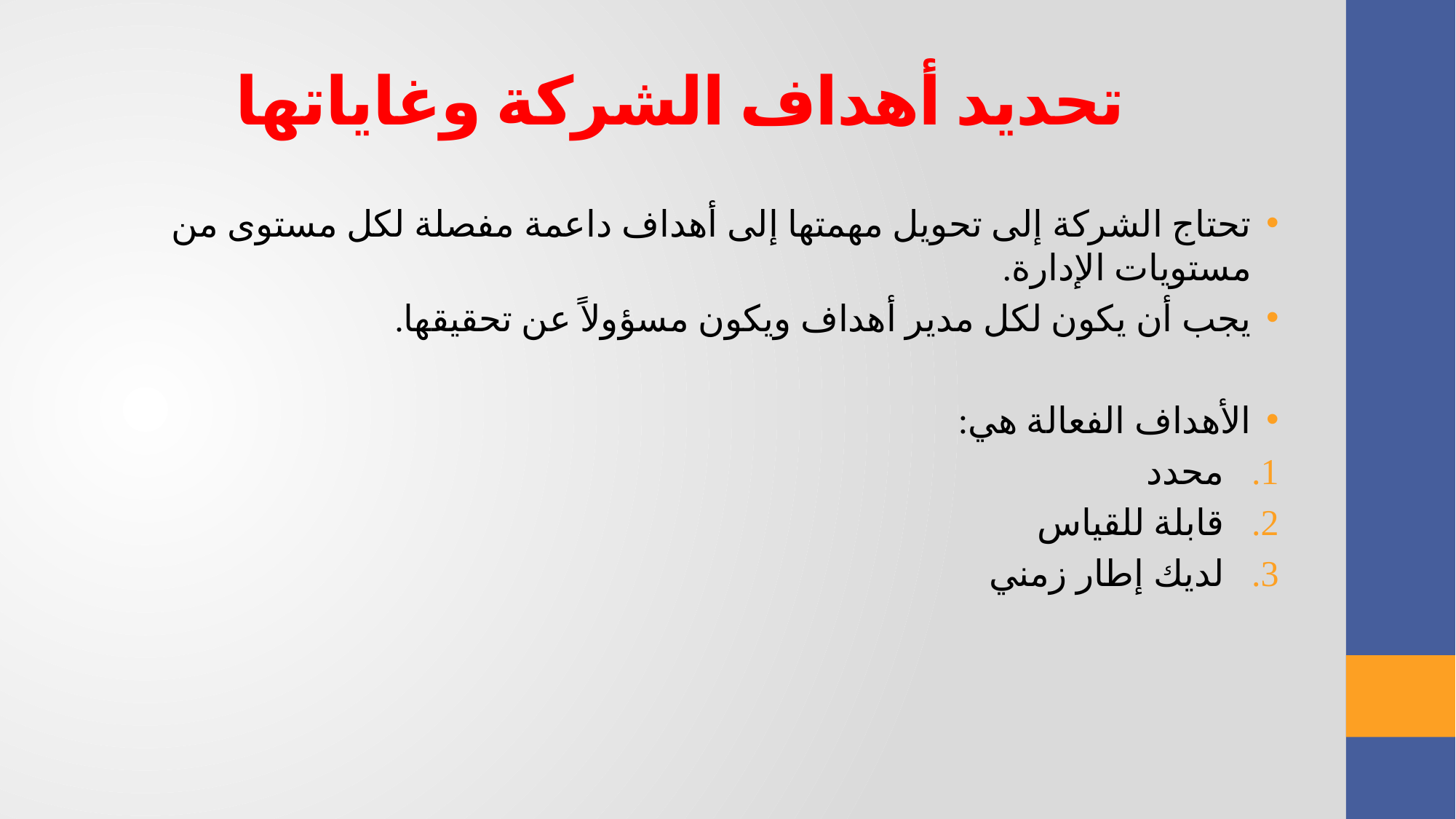

تحديد أهداف الشركة وغاياتها
تحتاج الشركة إلى تحويل مهمتها إلى أهداف داعمة مفصلة لكل مستوى من مستويات الإدارة.
يجب أن يكون لكل مدير أهداف ويكون مسؤولاً عن تحقيقها.

الأهداف الفعالة هي:
محدد
قابلة للقياس
لديك إطار زمني